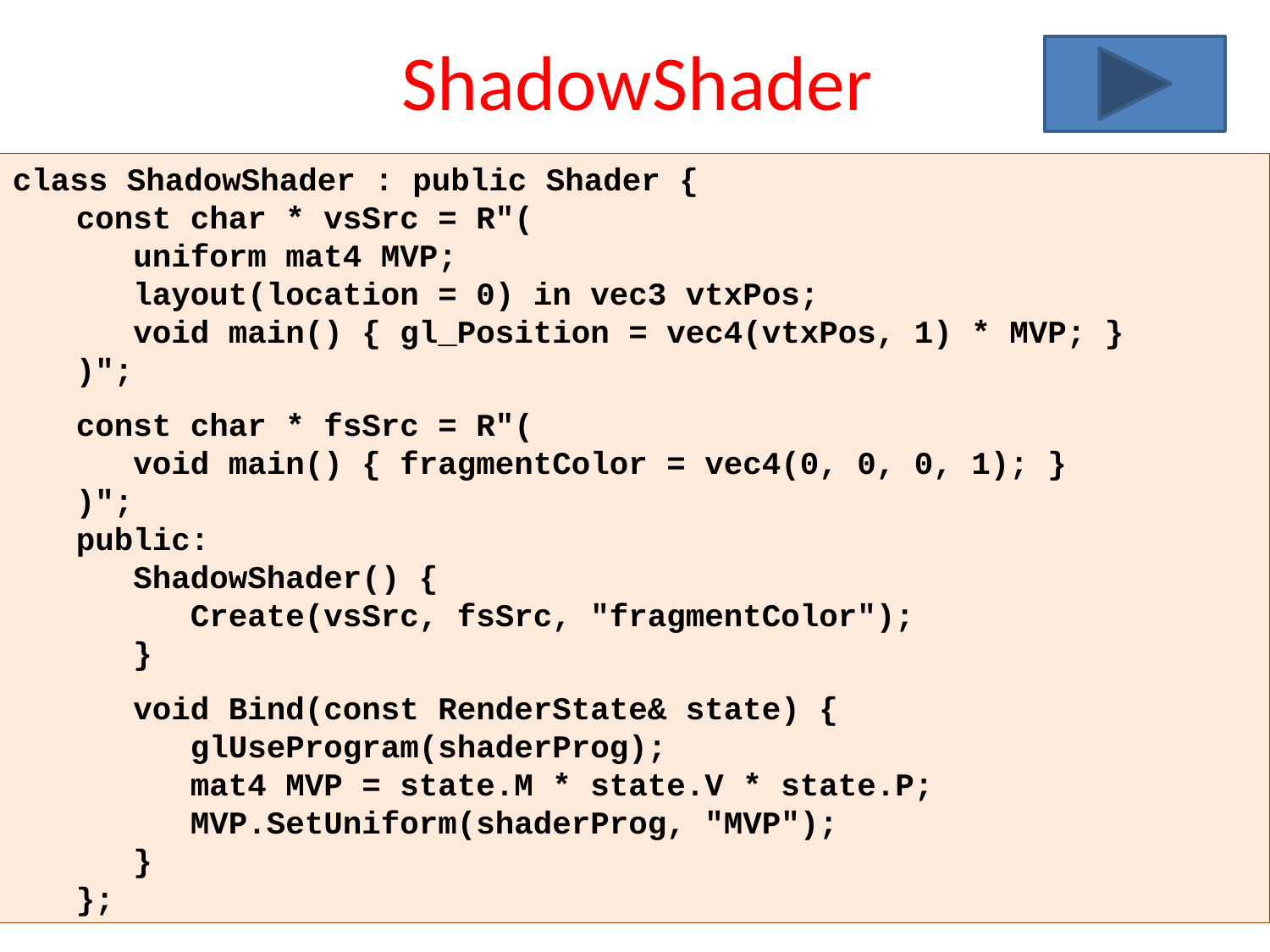

# ShadowShader

class ShadowShader : public Shader {
const char * vsSrc = R"(
   uniform mat4 MVP;
   layout(location = 0) in vec3 vtxPos;
   void main() { gl_Position = vec4(vtxPos, 1) * MVP; }
)";

const char * fsSrc = R"(
   void main() { fragmentColor = vec4(0, 0, 0, 1); }
)";
public:
   ShadowShader() {
      Create(vsSrc, fsSrc, "fragmentColor");
   }

   void Bind(const RenderState& state) {
      glUseProgram(shaderProg);
      mat4 MVP = state.M * state.V * state.P;
      MVP.SetUniform(shaderProg, "MVP");
   }
};